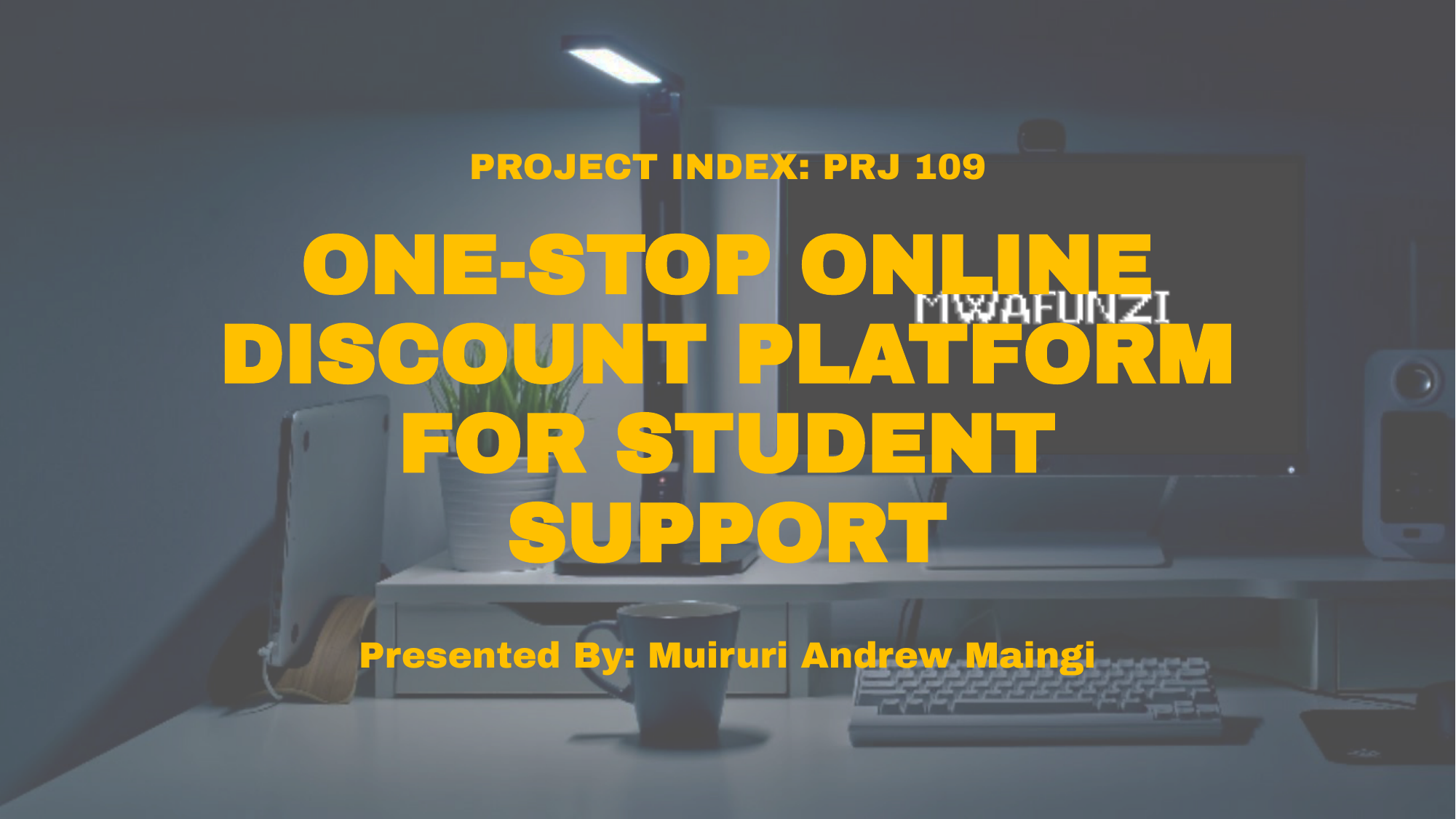

PROJECT INDEX: PRJ 109
# ONE-STOP ONLINE DISCOUNT PLATFORM FOR STUDENT SUPPORT
Presented By: Muiruri Andrew Maingi